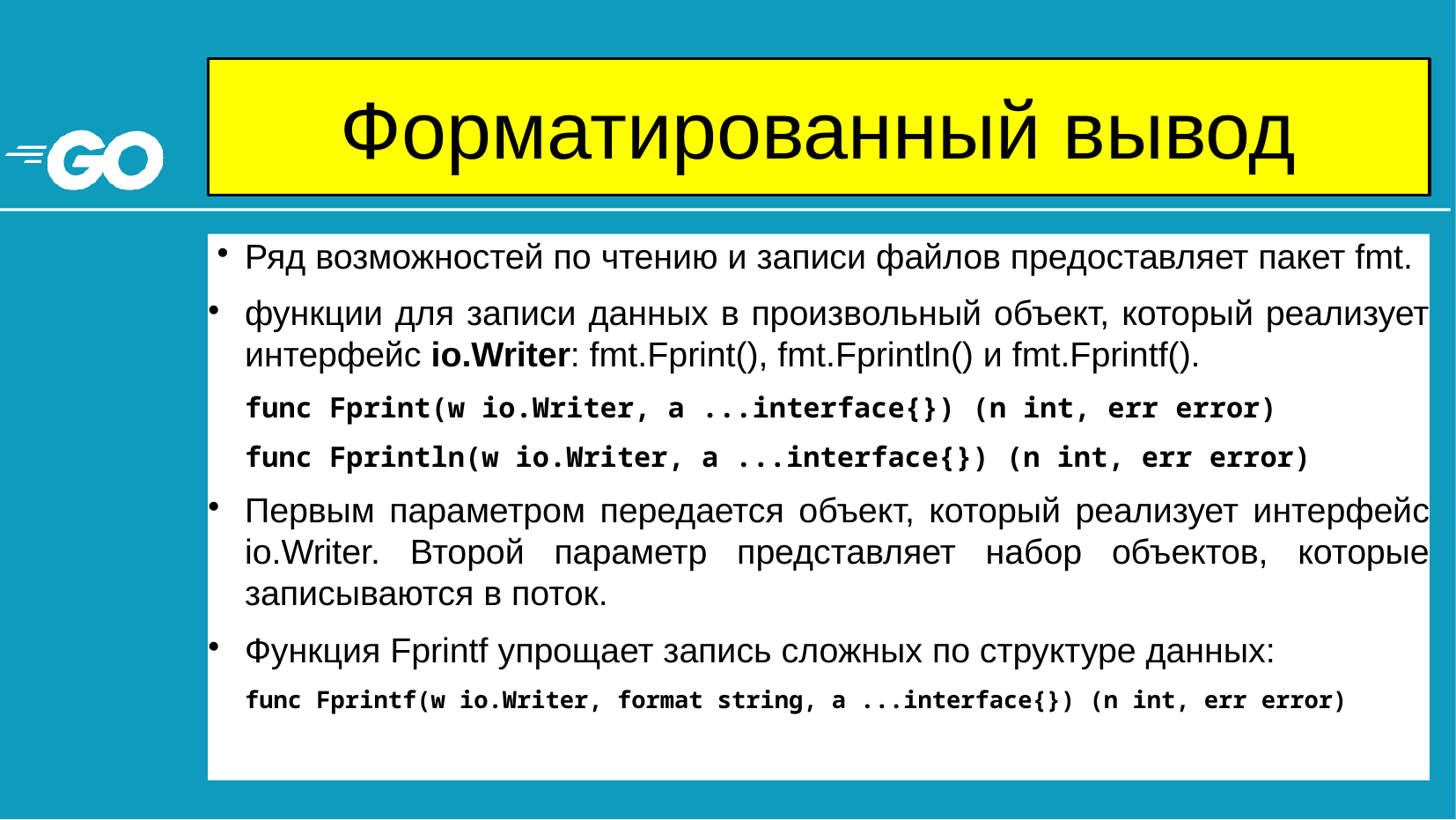

# Форматированный вывод
Ряд возможностей по чтению и записи файлов предоставляет пакет fmt.
функции для записи данных в произвольный объект, который реализует интерфейс io.Writer: fmt.Fprint(), fmt.Fprintln() и fmt.Fprintf().
func Fprint(w io.Writer, a ...interface{}) (n int, err error)
func Fprintln(w io.Writer, a ...interface{}) (n int, err error)
Первым параметром передается объект, который реализует интерфейс io.Writer. Второй параметр представляет набор объектов, которые записываются в поток.
Функция Fprintf упрощает запись сложных по структуре данных:
func Fprintf(w io.Writer, format string, a ...interface{}) (n int, err error)